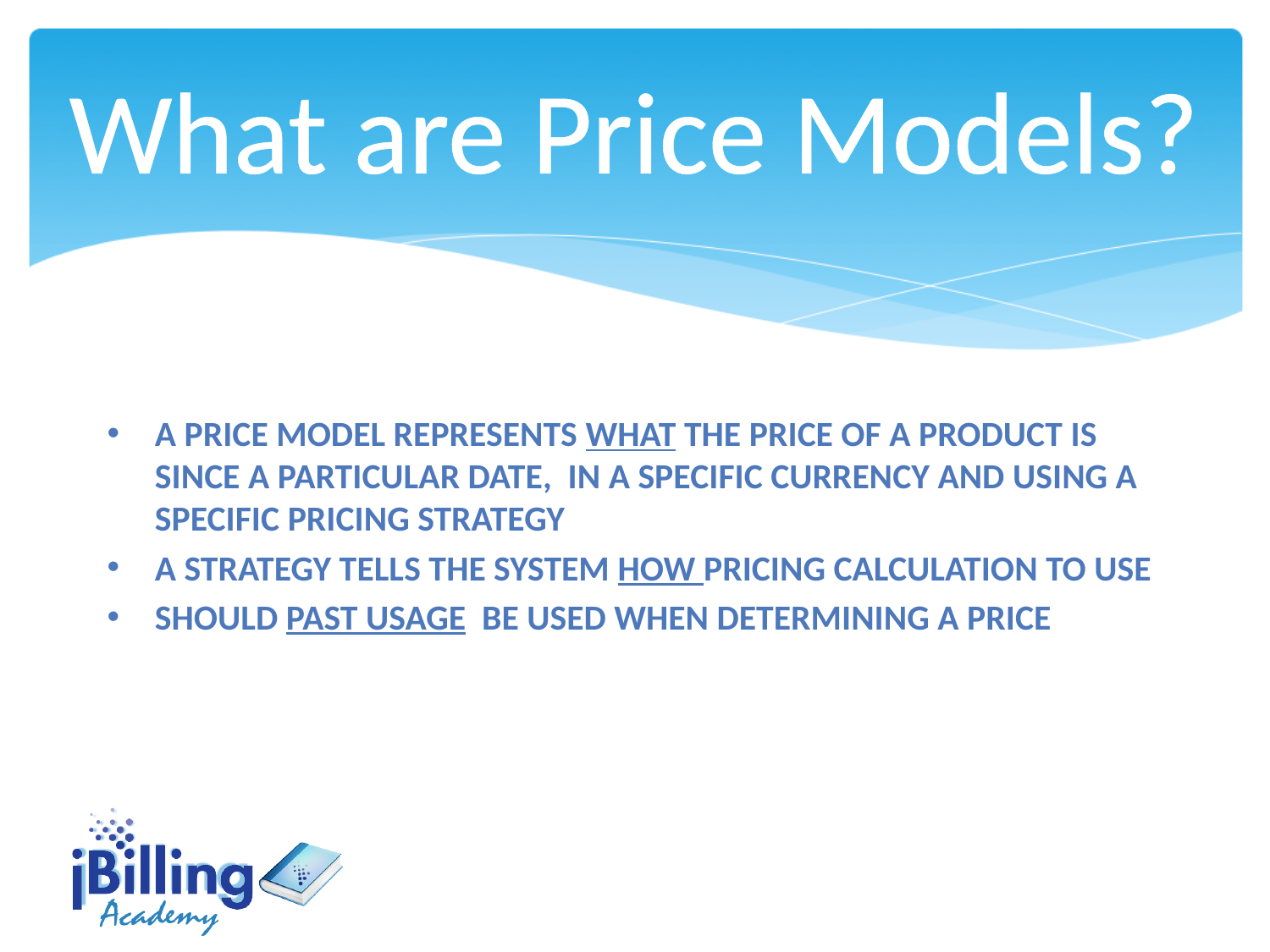

What are Price Models?
A price model represents what the Price of a product is since a particular date,  in a specific currency and using a specific pricing strategy
A strategy tells the system how pricing calculation to use
Should past usage  be used when determining a price